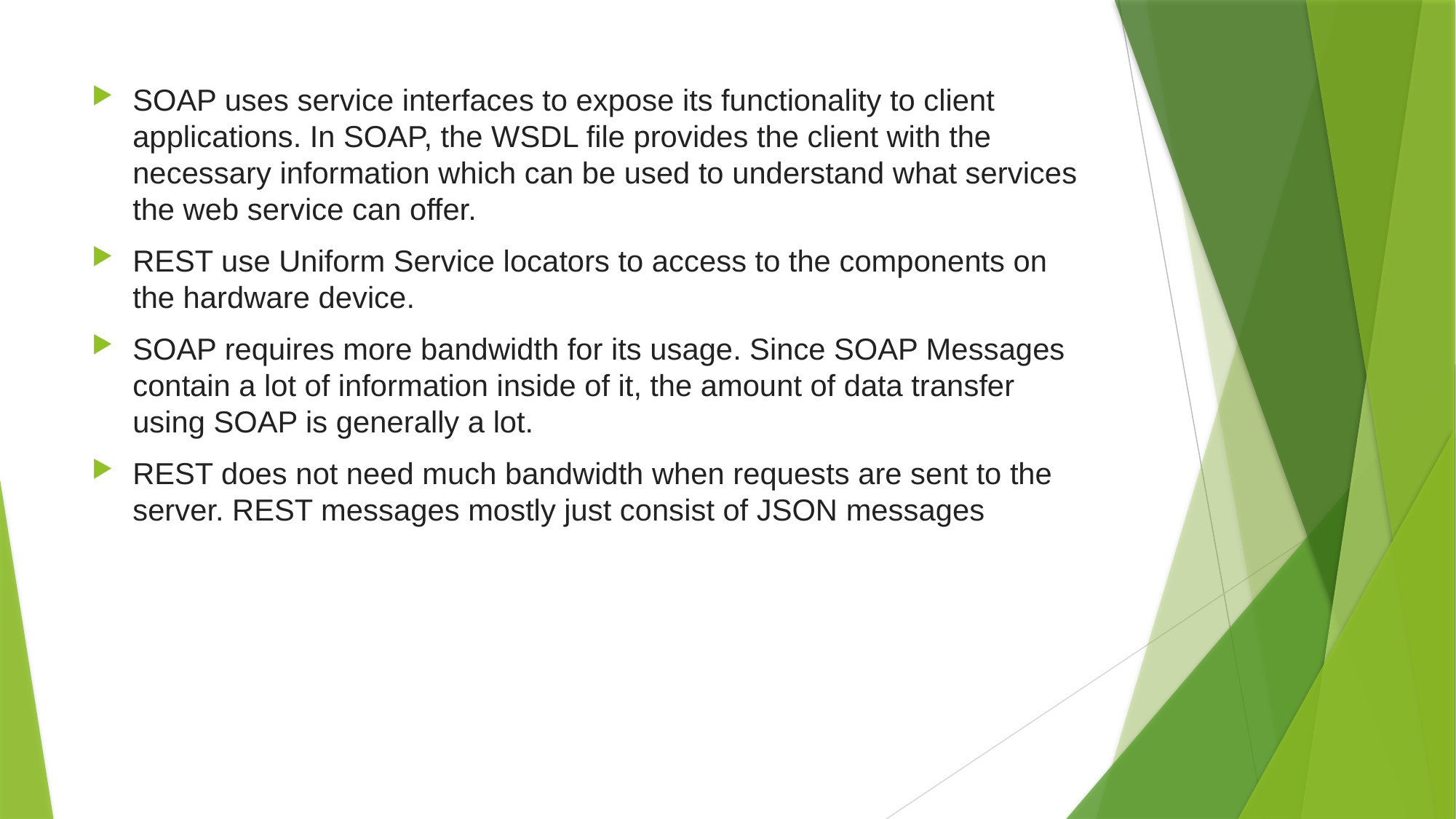

SOAP uses service interfaces to expose its functionality to client applications. In SOAP, the WSDL file provides the client with the necessary information which can be used to understand what services the web service can offer.
REST use Uniform Service locators to access to the components on the hardware device.
SOAP requires more bandwidth for its usage. Since SOAP Messages contain a lot of information inside of it, the amount of data transfer using SOAP is generally a lot.
REST does not need much bandwidth when requests are sent to the server. REST messages mostly just consist of JSON messages